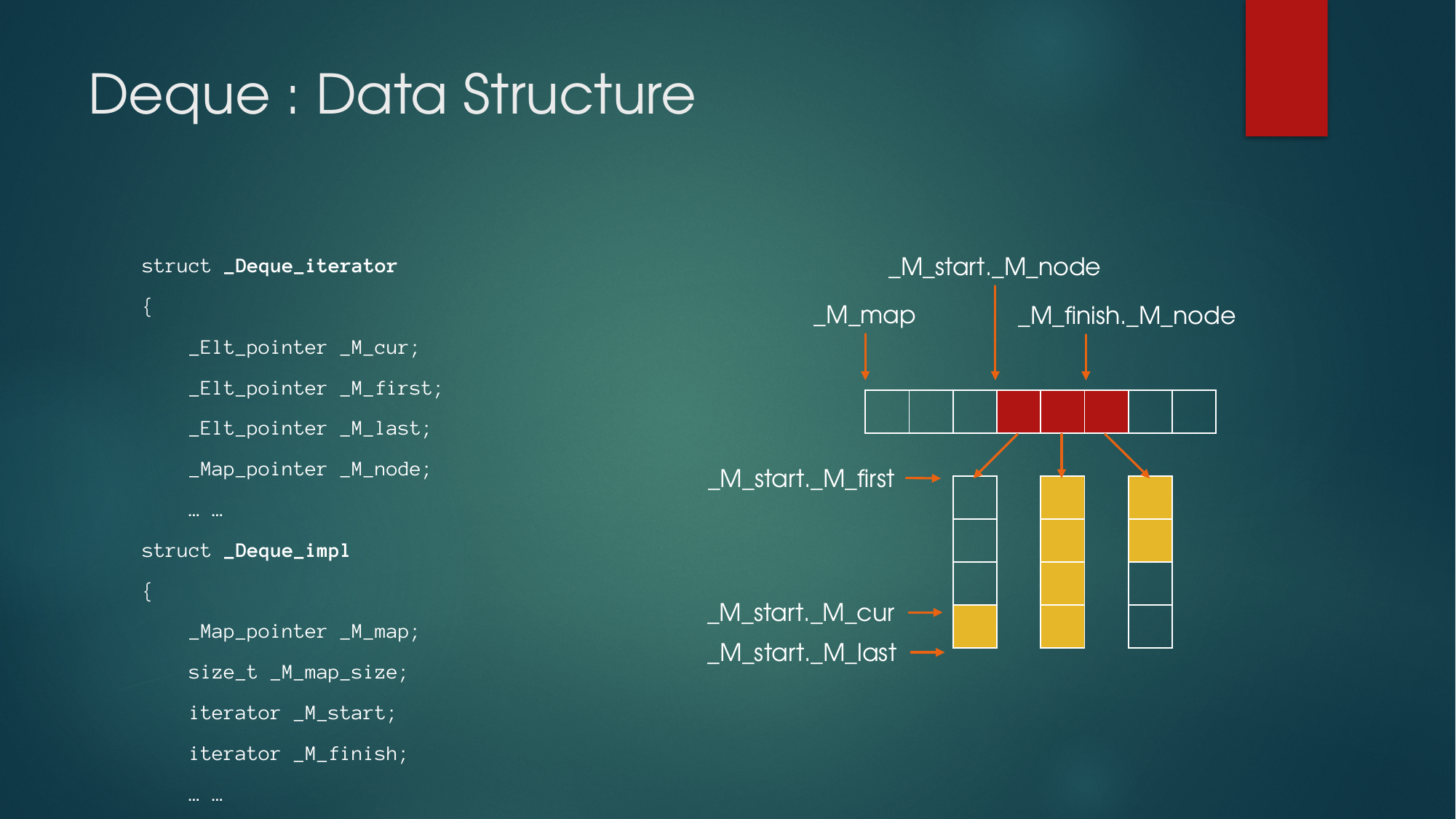

# Deque : Data Structure
struct _Deque_iterator
{
    _Elt_pointer _M_cur;
    _Elt_pointer _M_first;
    _Elt_pointer _M_last;
    _Map_pointer _M_node;
    … …
struct _Deque_impl
{
    _Map_pointer _M_map;
    size_t _M_map_size;
    iterator _M_start;
    iterator _M_finish;
    … …
_M_start._M_node
_M_map
_M_finish._M_node
|  |  |  |  |  |  |  |  |
| --- | --- | --- | --- | --- | --- | --- | --- |
|  |  |  |  |  |  |  |  |
|  |  |  |  |  |  |  |  |
|  |  |  |  |  |  |  |  |
|  |  |  |  |  |  |  |  |
|  |  |  |  |  |  |  |  |
_M_start._M_first
_M_start._M_cur
_M_start._M_last